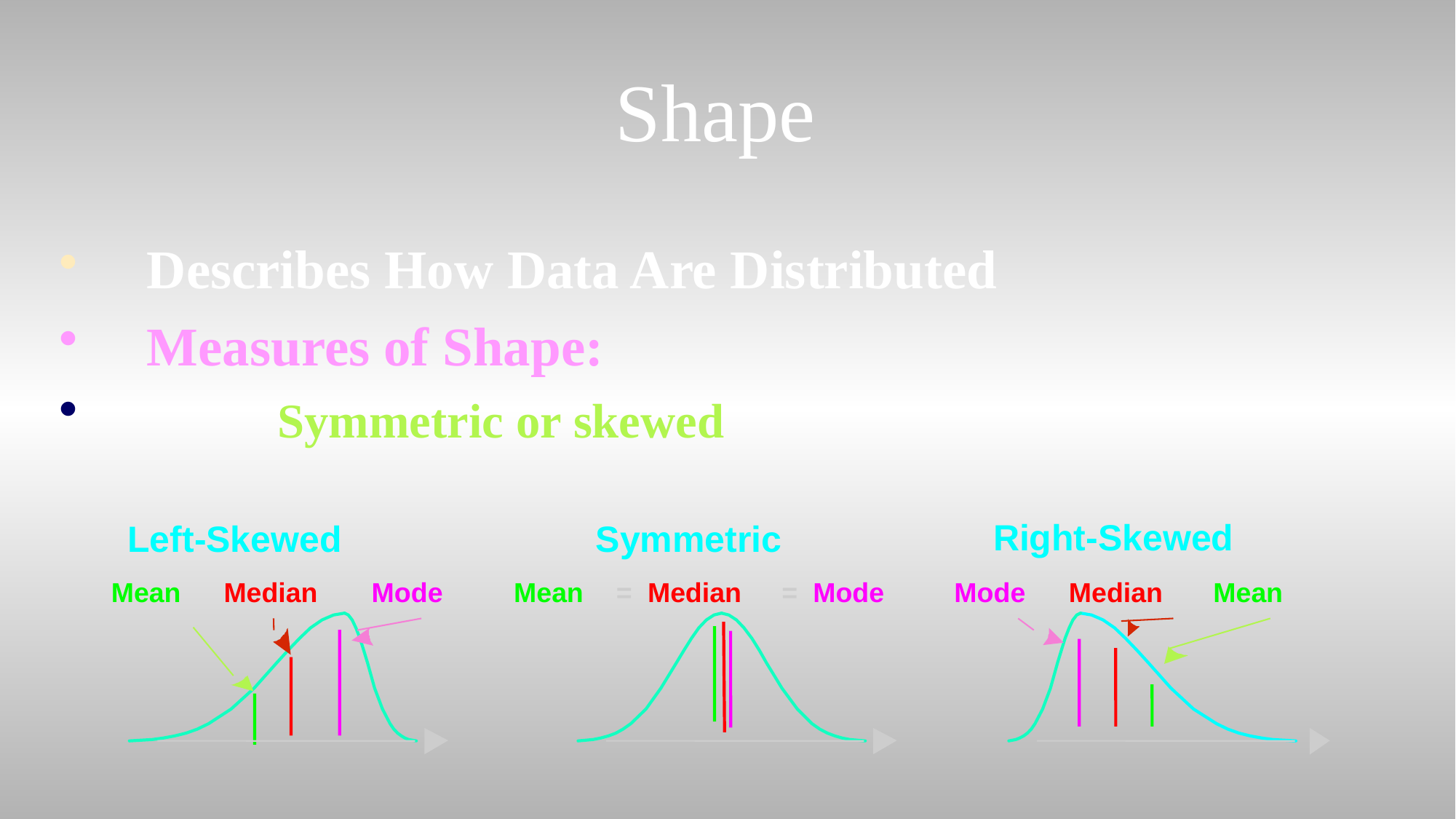

# Shape
     Describes How Data Are Distributed
     Measures of Shape:
		Symmetric or skewed
Right-Skewed
Left-Skewed
Symmetric
Mode
Mean

Median

Mean

=
Median

=
Mode
Mode

Median

Mean